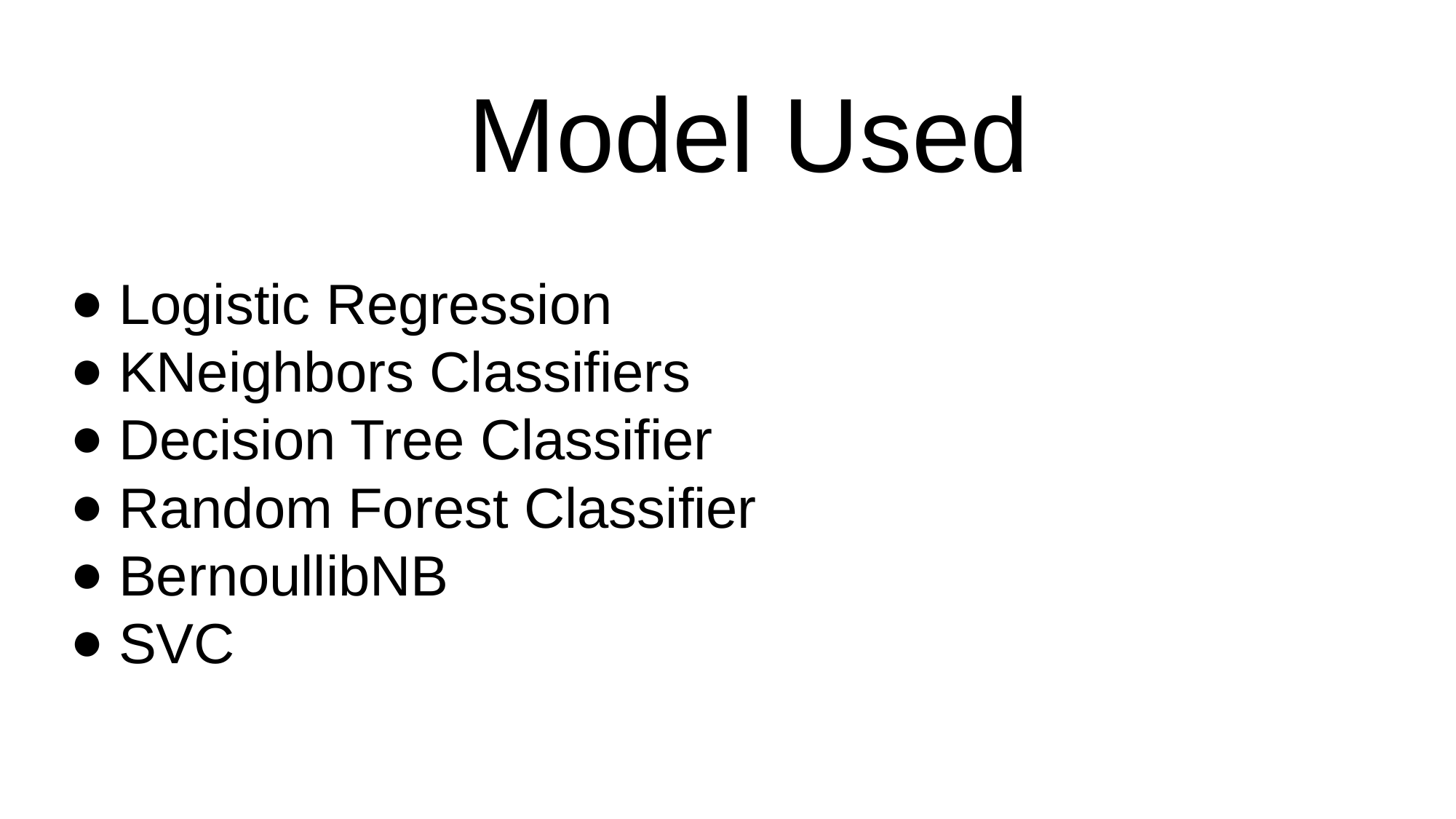

# Model Used
Logistic Regression
KNeighbors Classifiers
Decision Tree Classifier
Random Forest Classifier
BernoullibNB
SVC